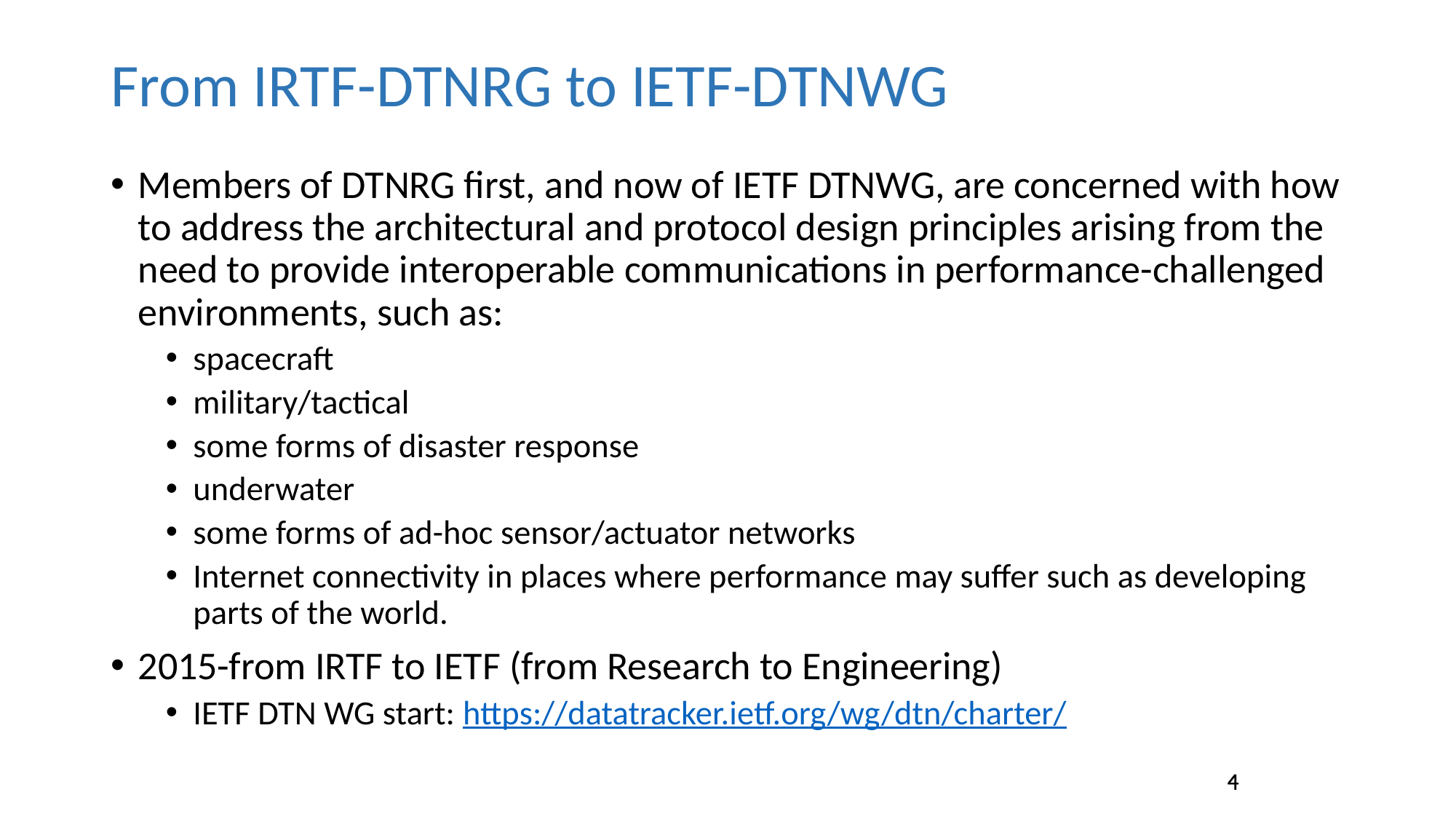

# From IRTF-DTNRG to IETF-DTNWG
Members of DTNRG first, and now of IETF DTNWG, are concerned with how to address the architectural and protocol design principles arising from the need to provide interoperable communications in performance-challenged environments, such as:
spacecraft
military/tactical
some forms of disaster response
underwater
some forms of ad-hoc sensor/actuator networks
Internet connectivity in places where performance may suffer such as developing parts of the world.
2015-from IRTF to IETF (from Research to Engineering)
IETF DTN WG start: https://datatracker.ietf.org/wg/dtn/charter/

4